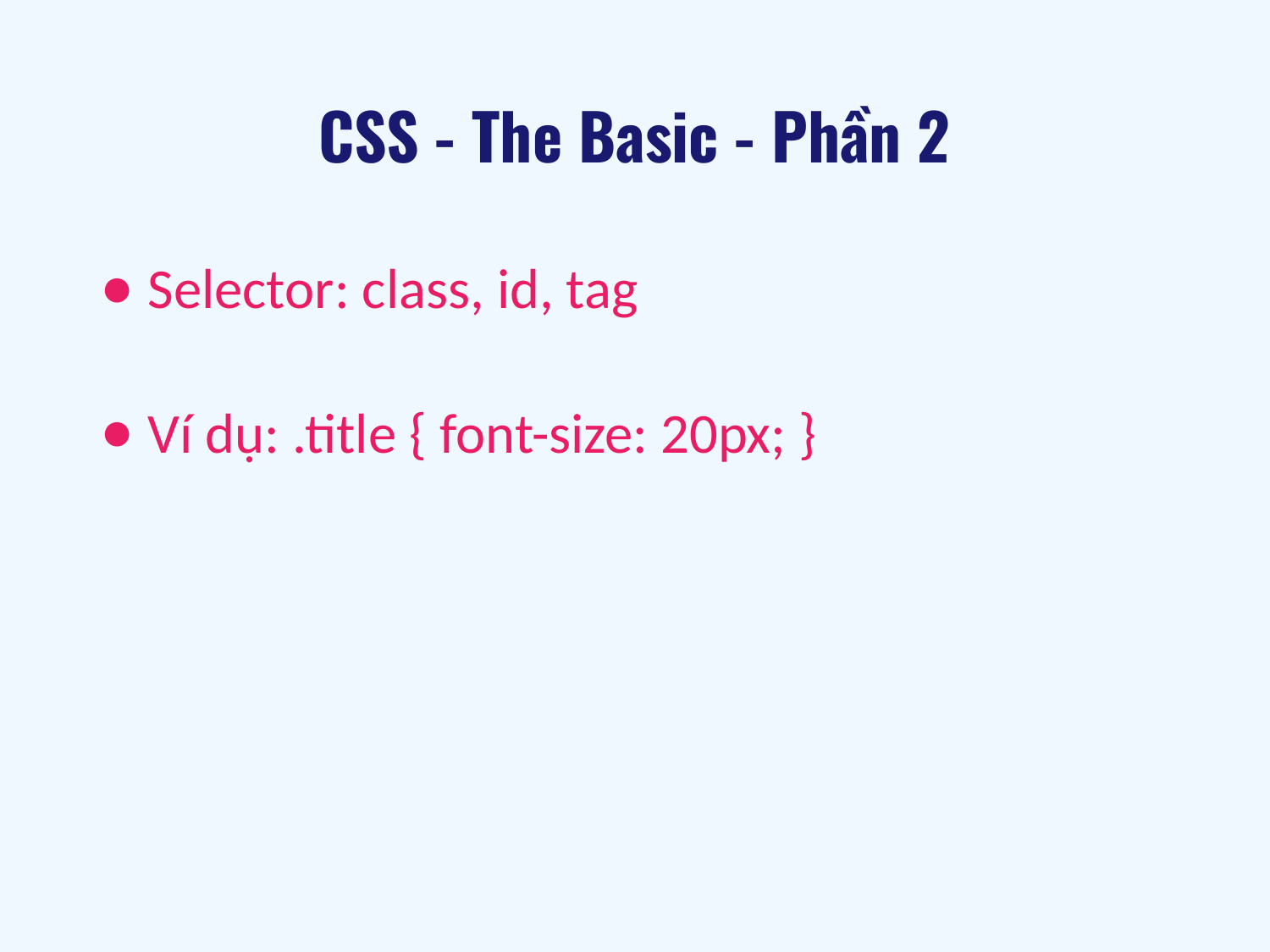

# CSS - The Basic - Phần 2
Selector: class, id, tag

Ví dụ: .title { font-size: 20px; }